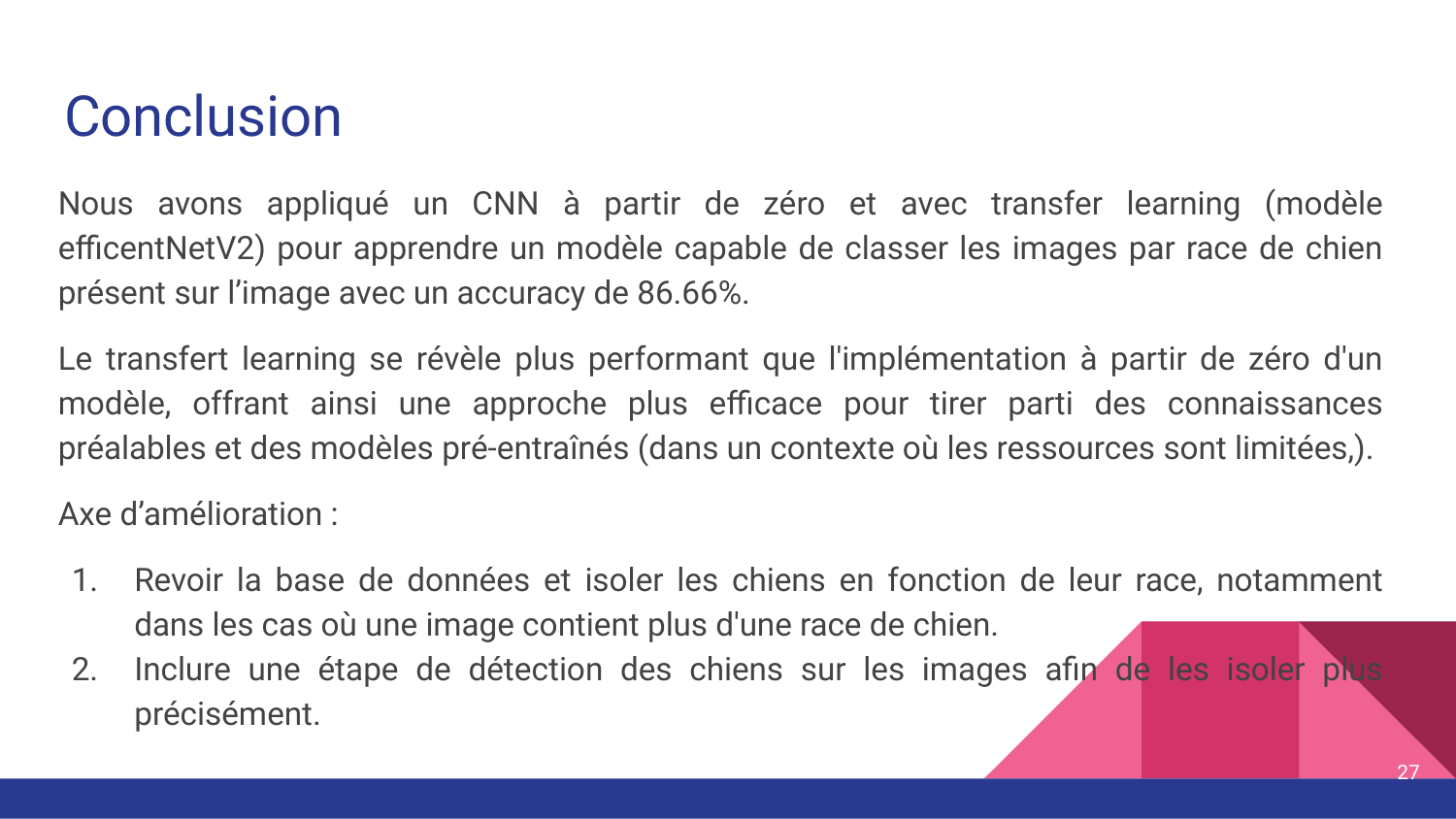

# Conclusion
Nous avons appliqué un CNN à partir de zéro et avec transfer learning (modèle efficentNetV2) pour apprendre un modèle capable de classer les images par race de chien présent sur l’image avec un accuracy de 86.66%.
Le transfert learning se révèle plus performant que l'implémentation à partir de zéro d'un modèle, offrant ainsi une approche plus efficace pour tirer parti des connaissances préalables et des modèles pré-entraînés (dans un contexte où les ressources sont limitées,).
Axe d’amélioration :
Revoir la base de données et isoler les chiens en fonction de leur race, notamment dans les cas où une image contient plus d'une race de chien.
Inclure une étape de détection des chiens sur les images afin de les isoler plus précisément.

27